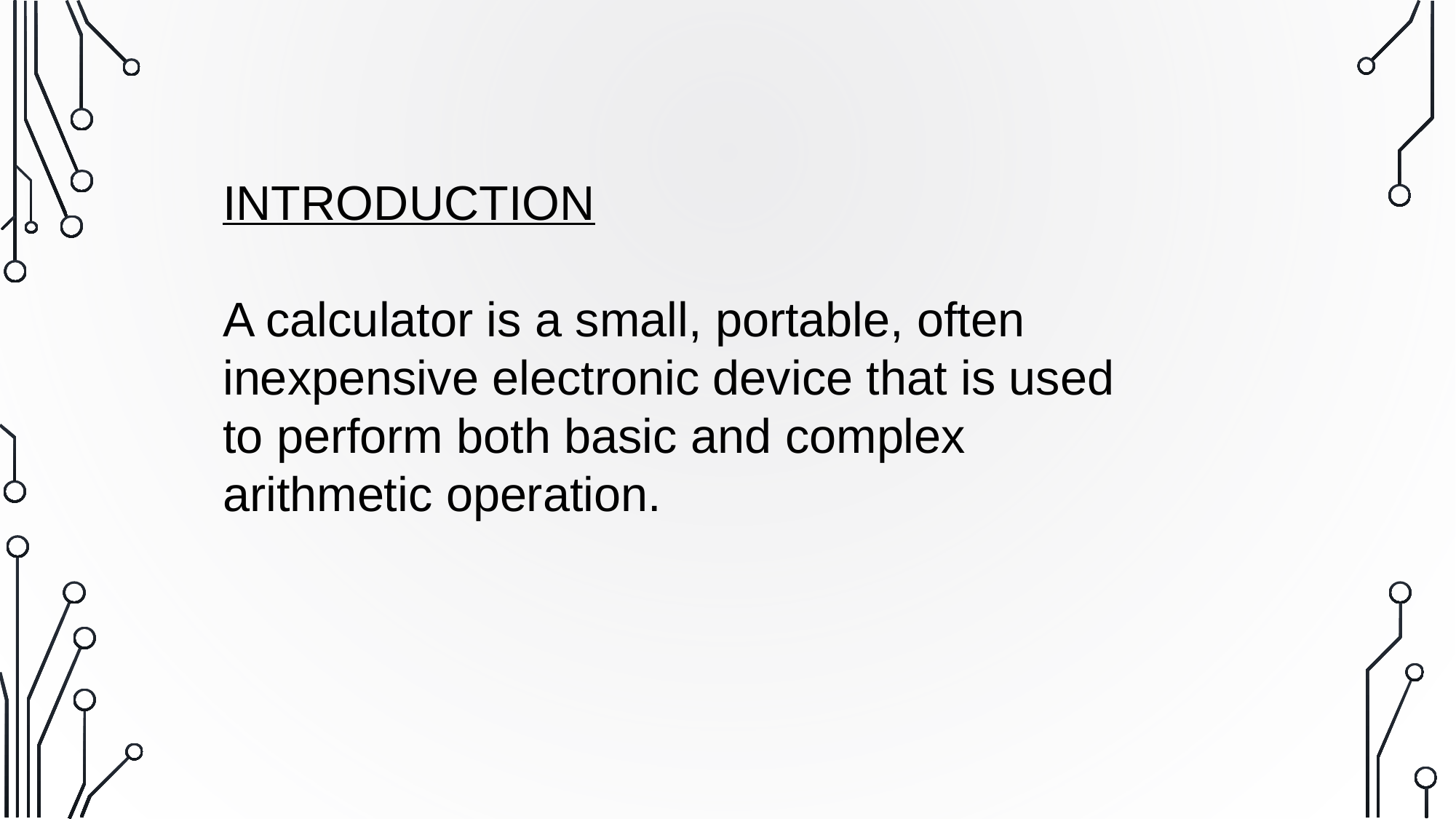

INTRODUCTION

A calculator is a small, portable, often inexpensive electronic device that is used to perform both basic and complex arithmetic operation.